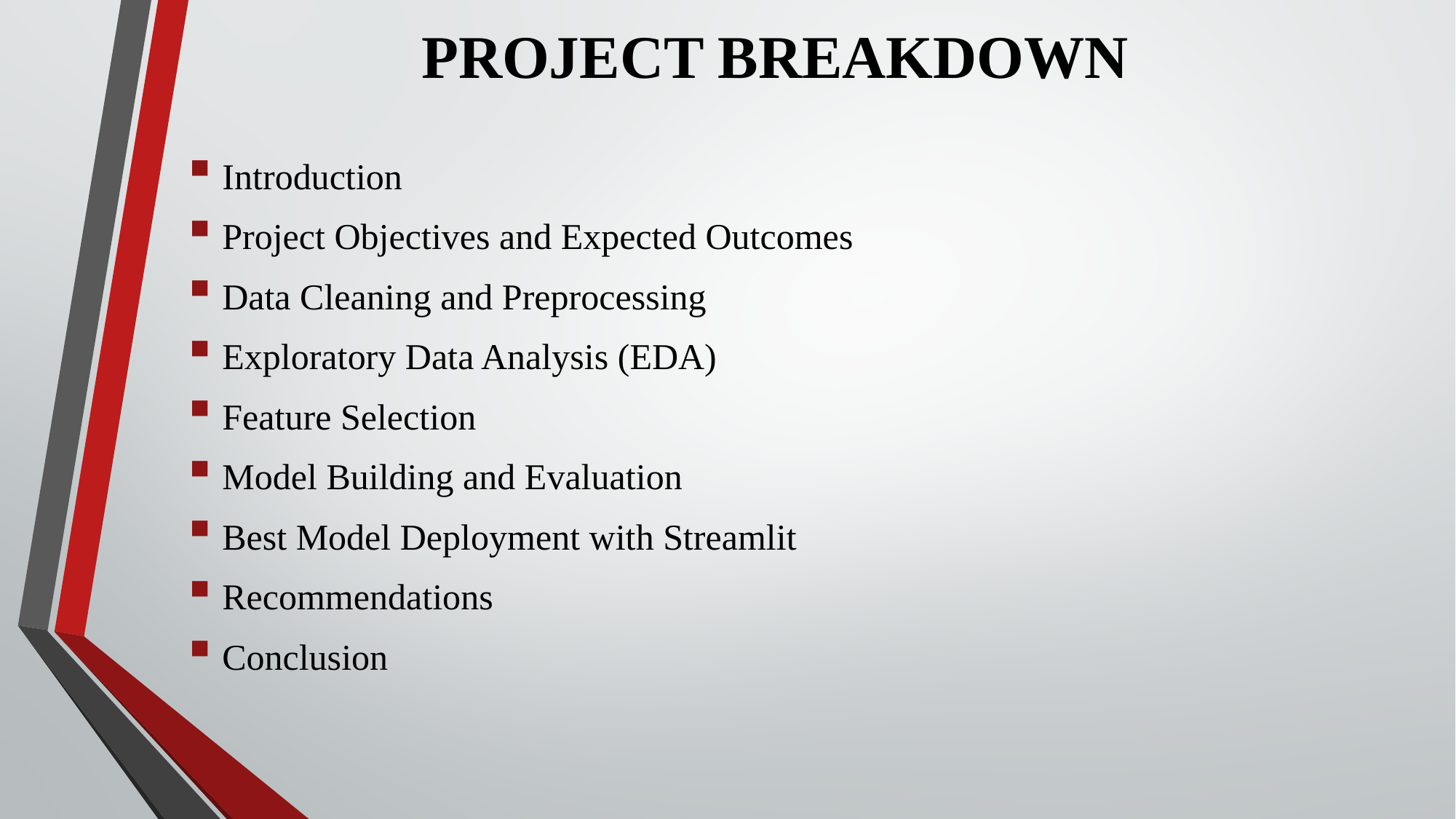

# PROJECT BREAKDOWN
Introduction
Project Objectives and Expected Outcomes
Data Cleaning and Preprocessing
Exploratory Data Analysis (EDA)
Feature Selection
Model Building and Evaluation
Best Model Deployment with Streamlit
Recommendations
Conclusion